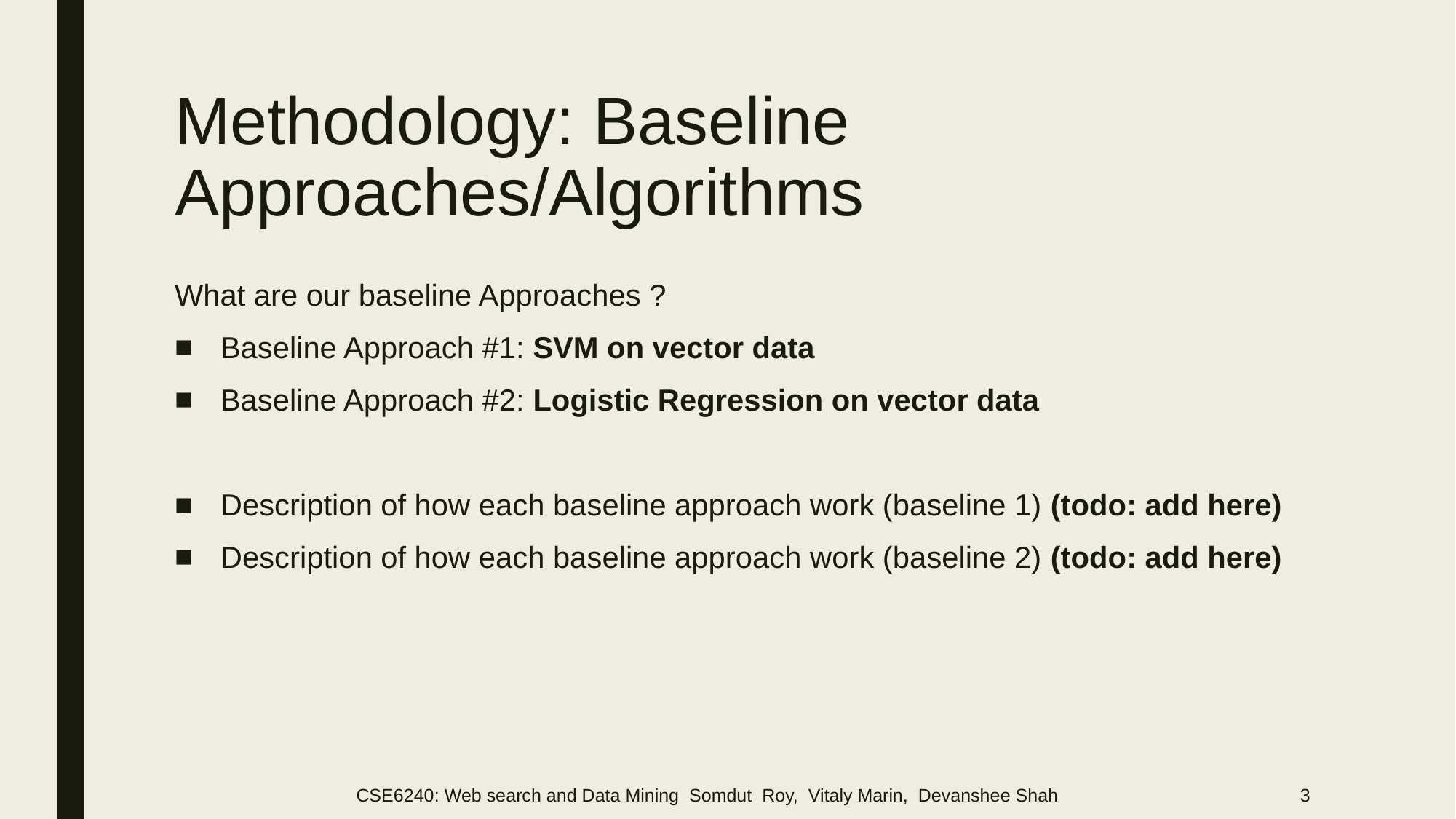

# Methodology: Baseline Approaches/Algorithms
What are our baseline Approaches ?
Baseline Approach #1: SVM on vector data
Baseline Approach #2: Logistic Regression on vector data

Description of how each baseline approach work (baseline 1) (todo: add here)
Description of how each baseline approach work (baseline 2) (todo: add here)

CSE6240: Web search and Data Mining  Somdut  Roy,  Vitaly Marin,  Devanshee Shah
3